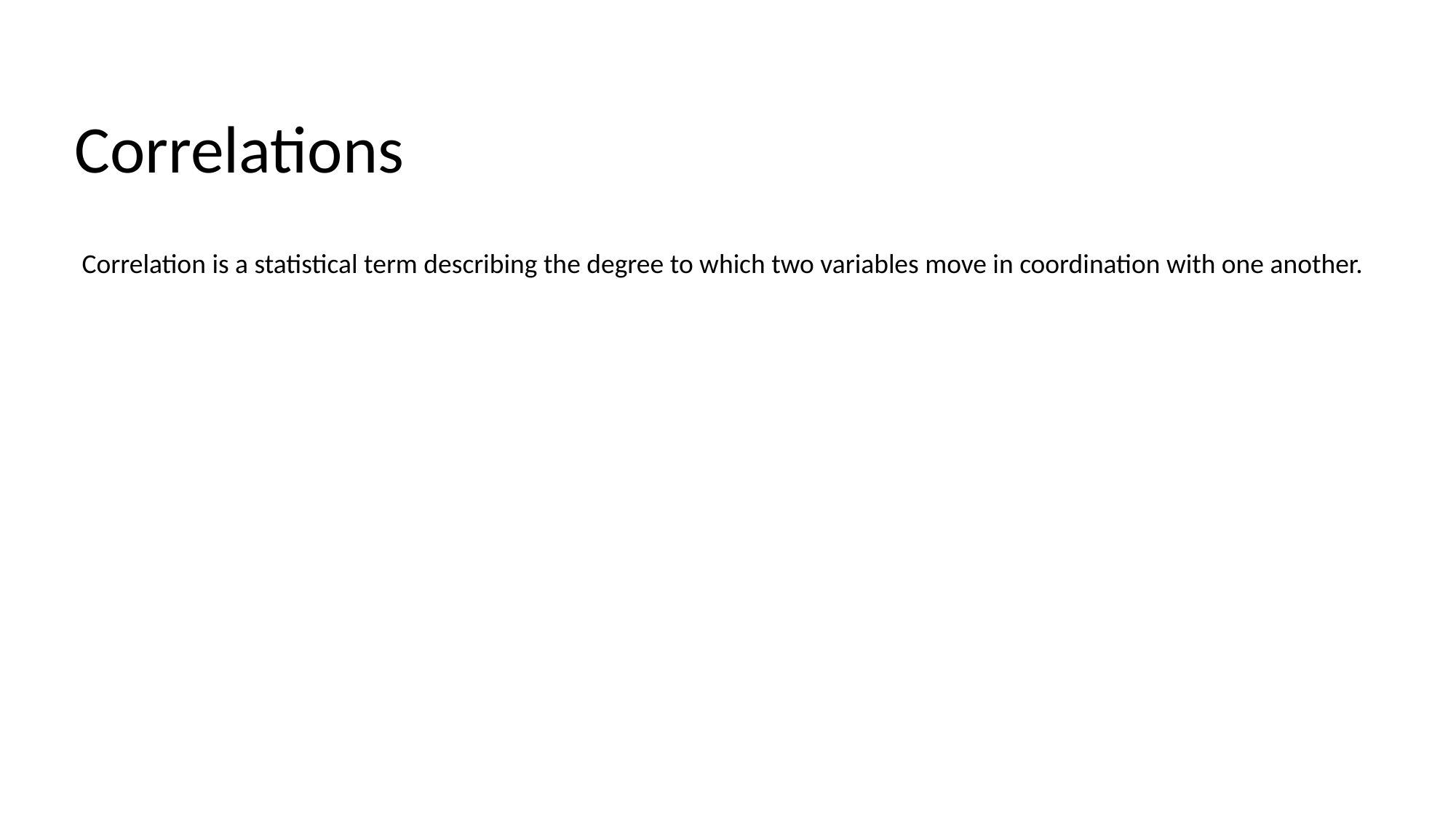

# Correlations
Correlation is a statistical term describing the degree to which two variables move in coordination with one another.